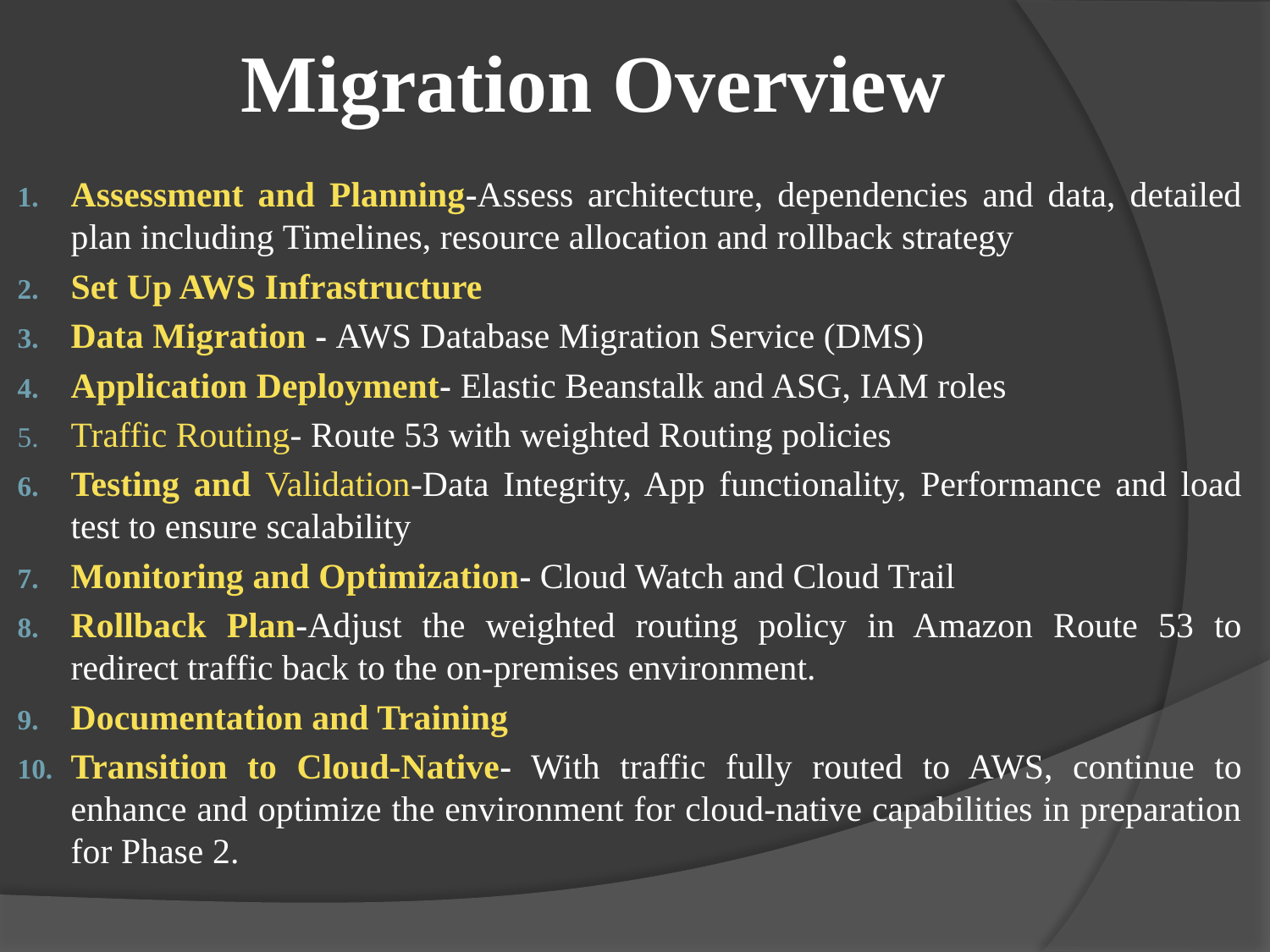

# Migration Overview

Assessment and Planning-Assess architecture, dependencies and data, detailed plan including Timelines, resource allocation and rollback strategy
Set Up AWS Infrastructure
Data Migration - AWS Database Migration Service (DMS)
Application Deployment- Elastic Beanstalk and ASG, IAM roles
Traffic Routing- Route 53 with weighted Routing policies
Testing and Validation-Data Integrity, App functionality, Performance and load test to ensure scalability
Monitoring and Optimization- Cloud Watch and Cloud Trail
Rollback Plan-Adjust the weighted routing policy in Amazon Route 53 to redirect traffic back to the on-premises environment.
Documentation and Training
Transition to Cloud-Native- With traffic fully routed to AWS, continue to enhance and optimize the environment for cloud-native capabilities in preparation for Phase 2.